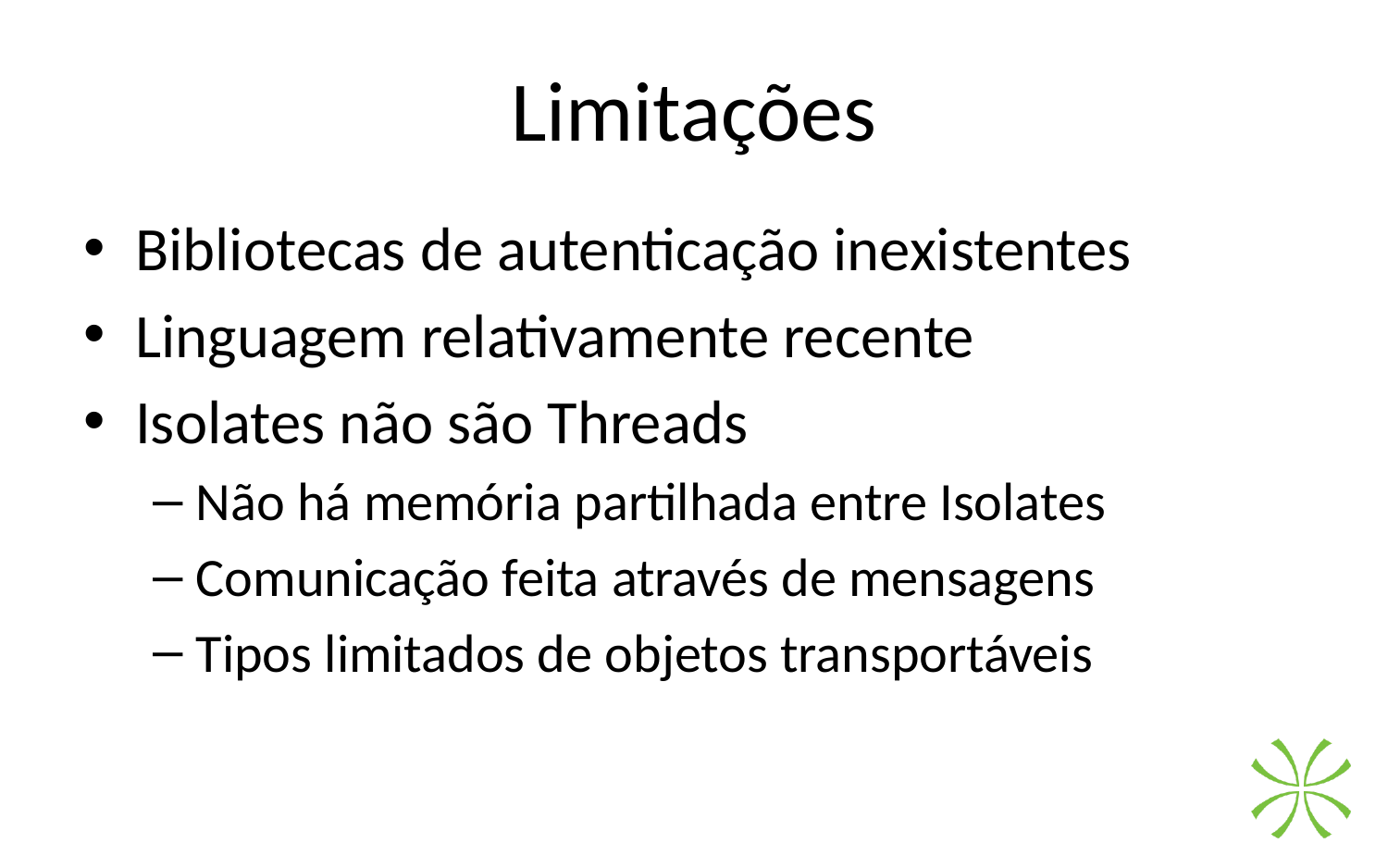

# Limitações
Bibliotecas de autenticação inexistentes
Linguagem relativamente recente
Isolates não são Threads
Não há memória partilhada entre Isolates
Comunicação feita através de mensagens
Tipos limitados de objetos transportáveis